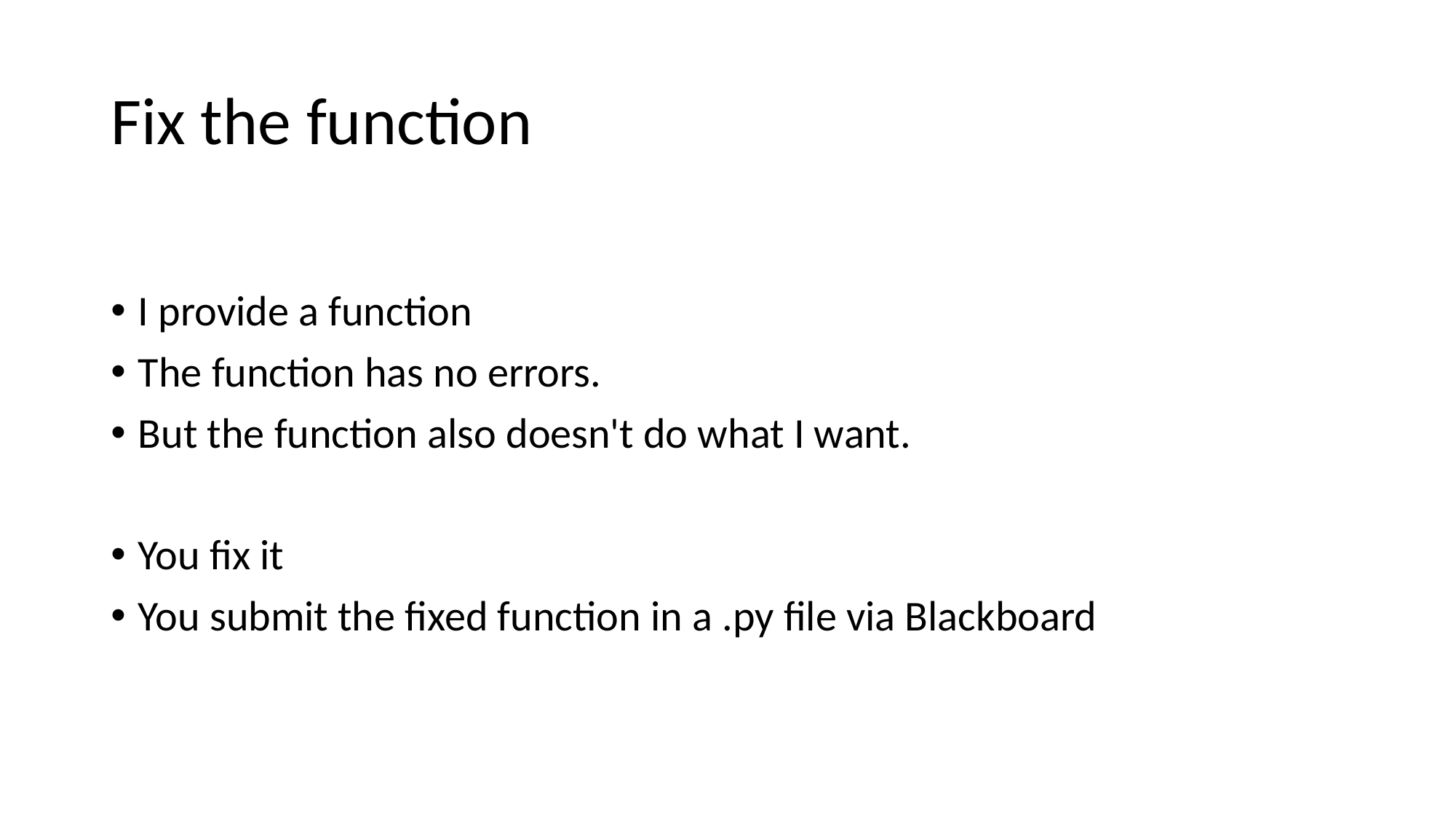

# Fix the function

I provide a function
The function has no errors.
But the function also doesn't do what I want.

You fix it
You submit the fixed function in a .py file via Blackboard